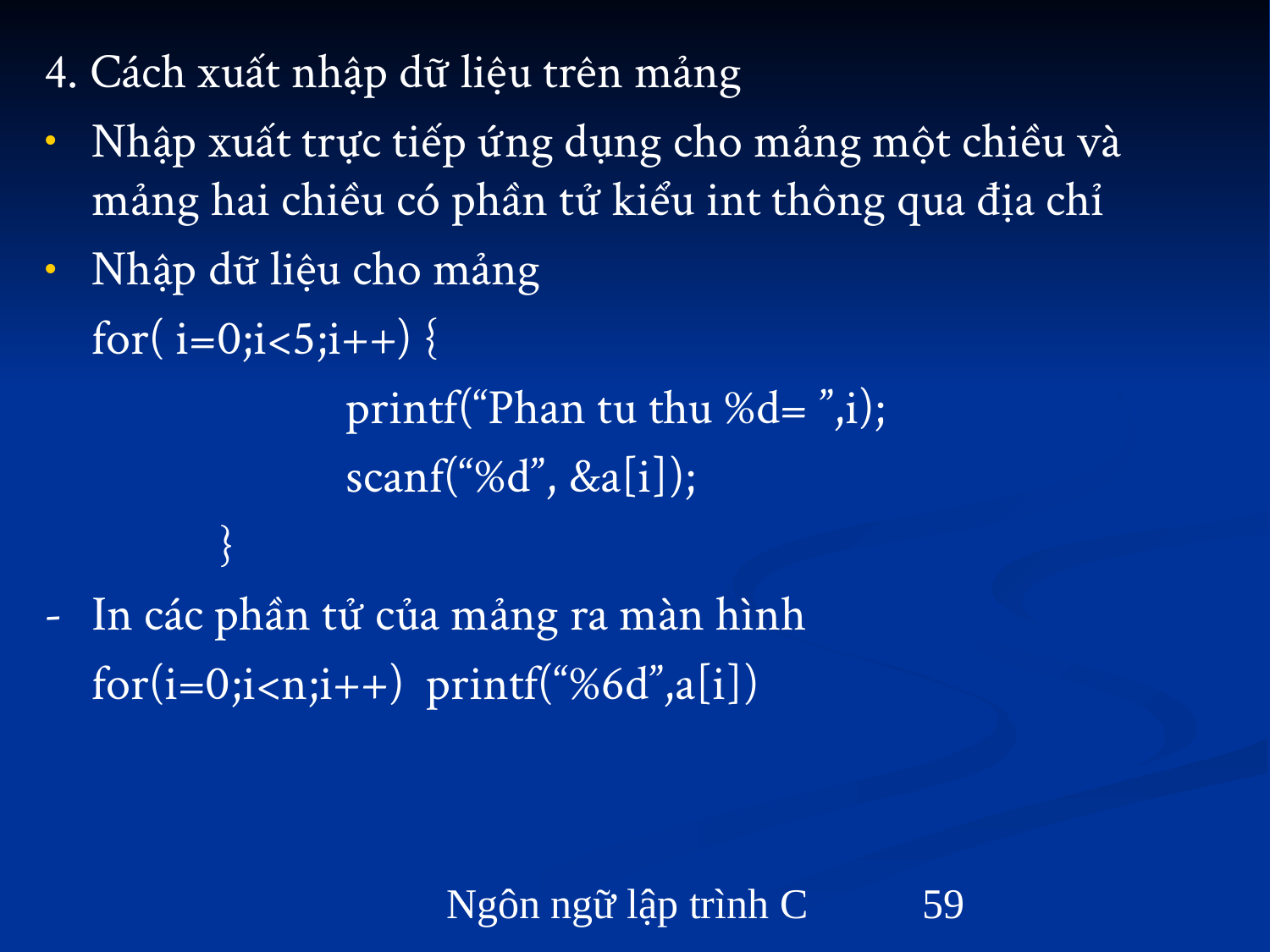

4. Cách xuất nhập dữ liệu trên mảng
Nhập xuất trực tiếp ứng dụng cho mảng một chiều và mảng hai chiều có phần tử kiểu int thông qua địa chỉ
Nhập dữ liệu cho mảng
	for( i=0;i<5;i++) {
			printf(“Phan tu thu %d= ”,i);
			scanf(“%d”, &a[i]);
		}
-	In các phần tử của mảng ra màn hình
	for(i=0;i<n;i++)  printf(“%6d”,a[i])
Ngôn ngữ lập trình C
59